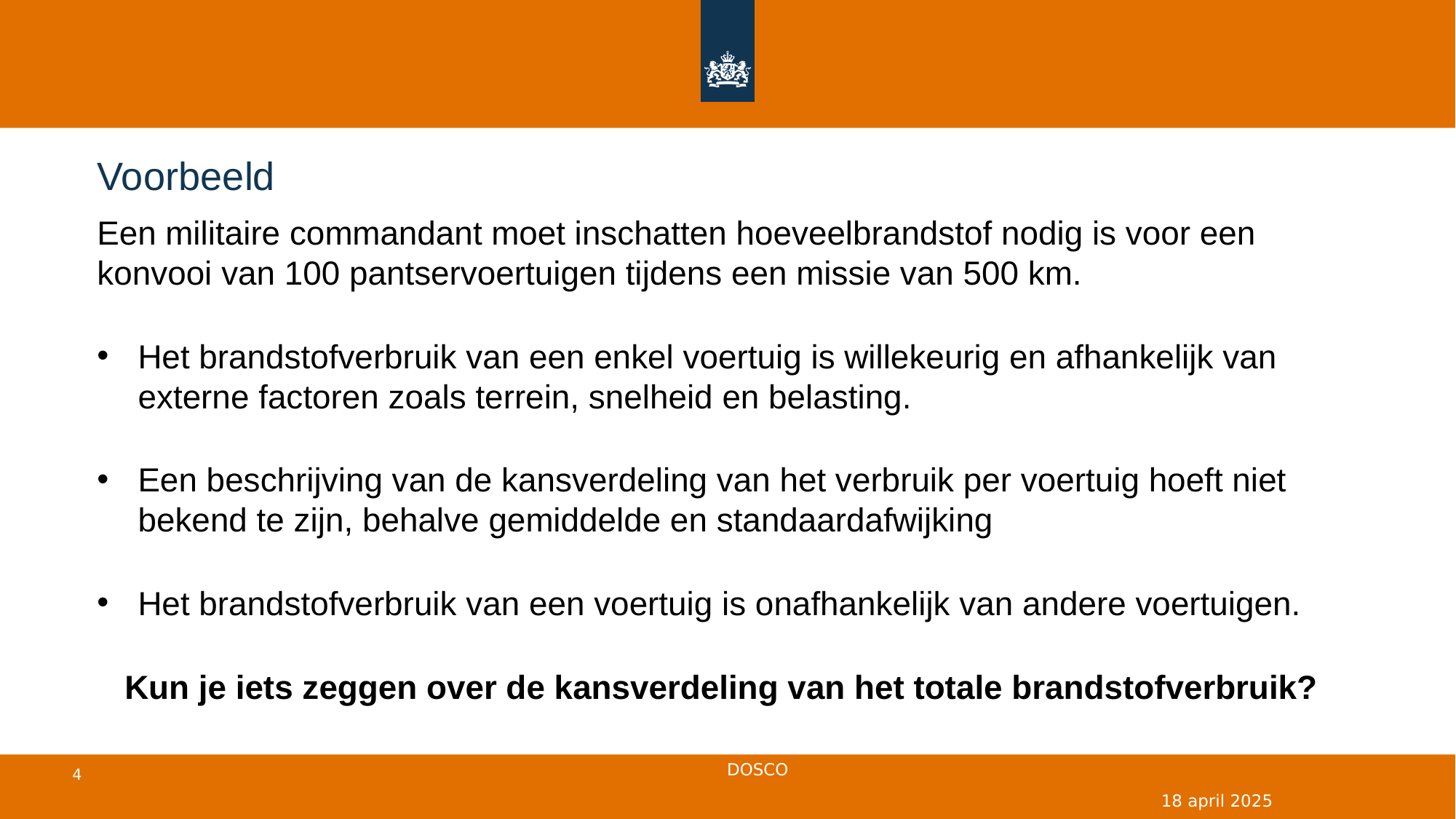

# Voorbeeld
Een militaire commandant moet inschatten hoeveelbrandstof nodig is voor een konvooi van 100 pantservoertuigen tijdens een missie van 500 km.

Het brandstofverbruik van een enkel voertuig is willekeurig en afhankelijk van externe factoren zoals terrein, snelheid en belasting.

Een beschrijving van de kansverdeling van het verbruik per voertuig hoeft niet bekend te zijn, behalve gemiddelde en standaardafwijking

Het brandstofverbruik van een voertuig is onafhankelijk van andere voertuigen.

Kun je iets zeggen over de kansverdeling van het totale brandstofverbruik?
18 april 2025